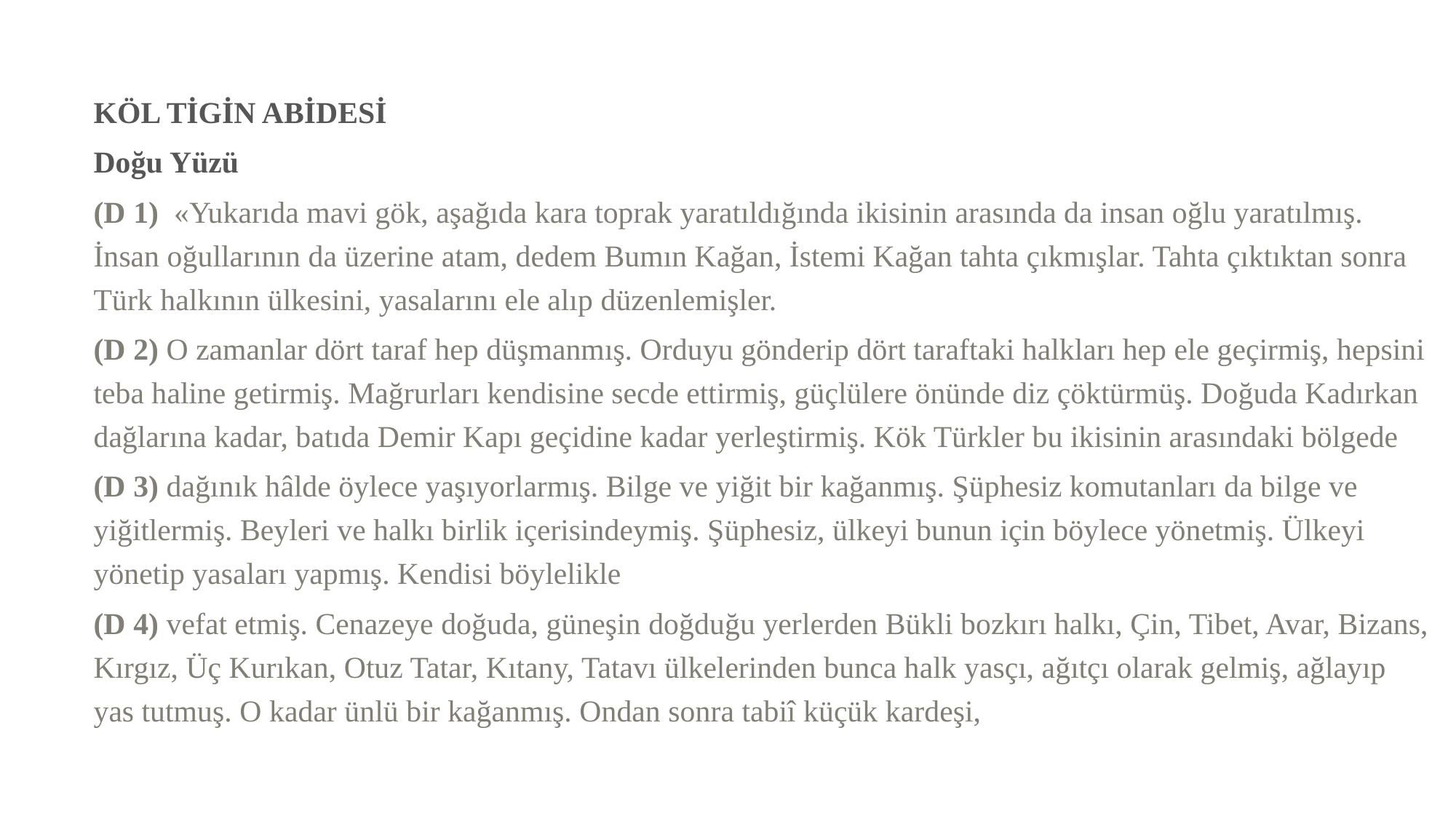

KÖL TİGİN ABİDESİ
Doğu Yüzü
(D 1)  «Yukarıda mavi gök, aşağıda kara toprak yaratıldığında ikisinin arasında da insan oğlu yaratılmış. İnsan oğullarının da üzerine atam, dedem Bumın Kağan, İstemi Kağan tahta çıkmışlar. Tahta çıktıktan sonra Türk halkının ülkesini, yasalarını ele alıp düzenlemişler.
(D 2) O zamanlar dört taraf hep düşmanmış. Orduyu gönderip dört taraftaki halkları hep ele geçirmiş, hepsini teba haline getirmiş. Mağrurları kendisine secde ettirmiş, güçlülere önünde diz çöktürmüş. Doğuda Kadırkan dağlarına kadar, batıda Demir Kapı geçidine kadar yerleştirmiş. Kök Türkler bu ikisinin arasındaki bölgede
(D 3) dağınık hâlde öylece yaşıyorlarmış. Bilge ve yiğit bir kağanmış. Şüphesiz komutanları da bilge ve yiğitlermiş. Beyleri ve halkı birlik içerisindeymiş. Şüphesiz, ülkeyi bunun için böylece yönetmiş. Ülkeyi yönetip yasaları yapmış. Kendisi böylelikle
(D 4) vefat etmiş. Cenazeye doğuda, güneşin doğduğu yerlerden Bükli bozkırı halkı, Çin, Tibet, Avar, Bizans, Kırgız, Üç Kurıkan, Otuz Tatar, Kıtany, Tatavı ülkelerinden bunca halk yasçı, ağıtçı olarak gelmiş, ağlayıp yas tutmuş. O kadar ünlü bir kağanmış. Ondan sonra tabiî küçük kardeşi,